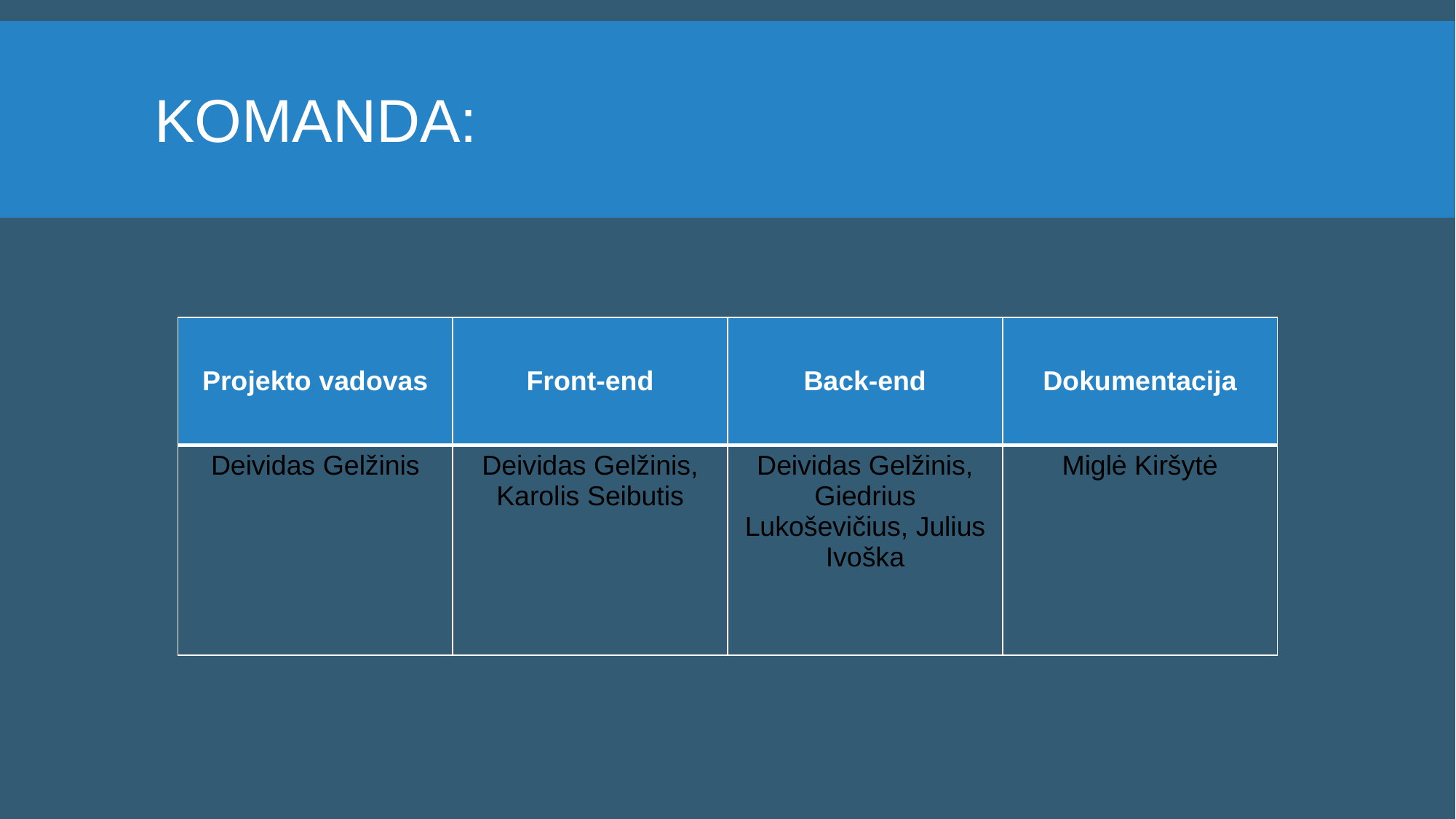

# Komanda:
| Projekto vadovas | Front-end | Back-end | Dokumentacija |
| --- | --- | --- | --- |
| Deividas Gelžinis | Deividas Gelžinis, Karolis Seibutis | Deividas Gelžinis, Giedrius Lukoševičius, Julius Ivoška | Miglė Kiršytė |